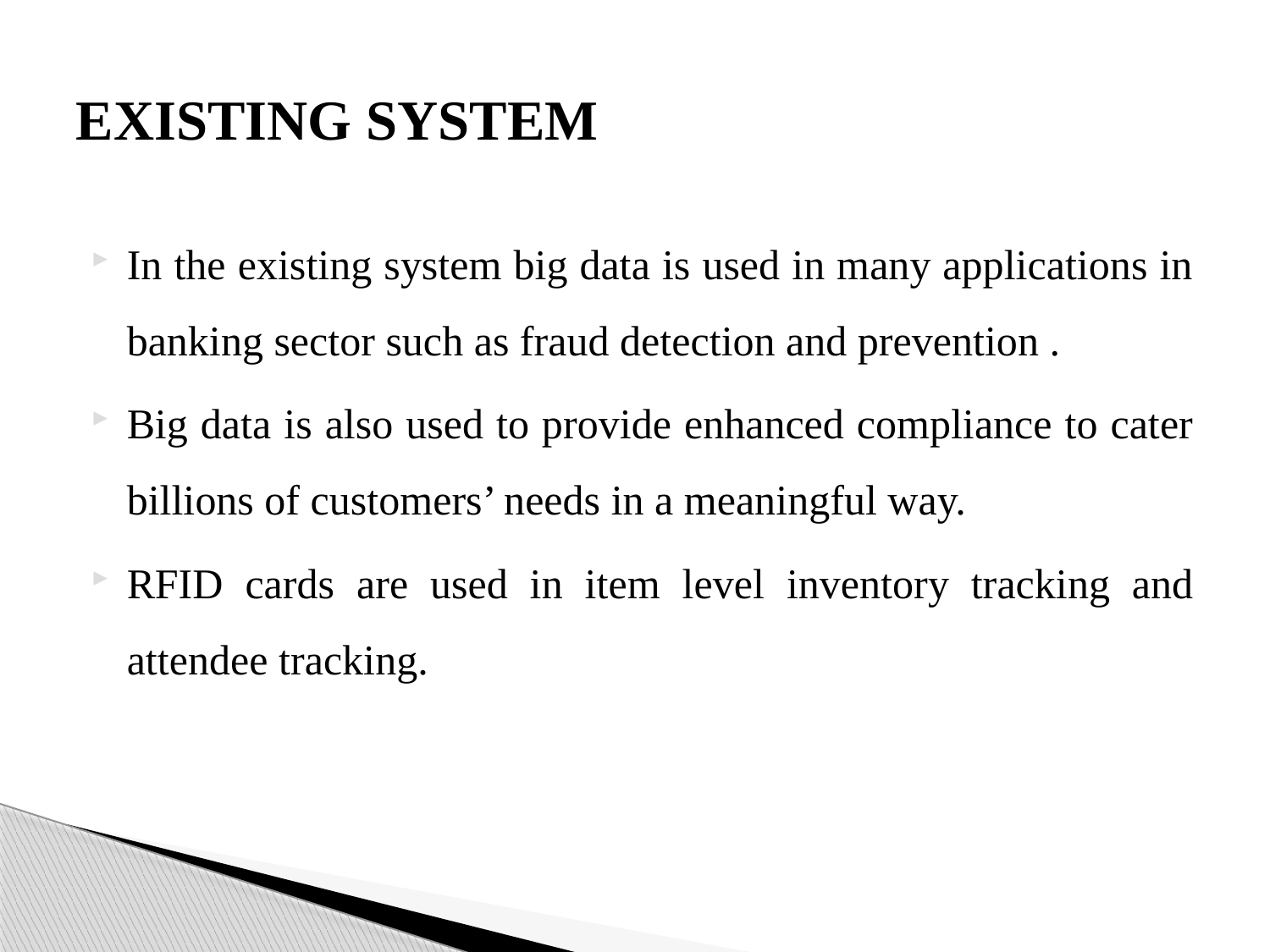

# EXISTING SYSTEM
In the existing system big data is used in many applications in banking sector such as fraud detection and prevention .
Big data is also used to provide enhanced compliance to cater billions of customers’ needs in a meaningful way.
RFID cards are used in item level inventory tracking and attendee tracking.